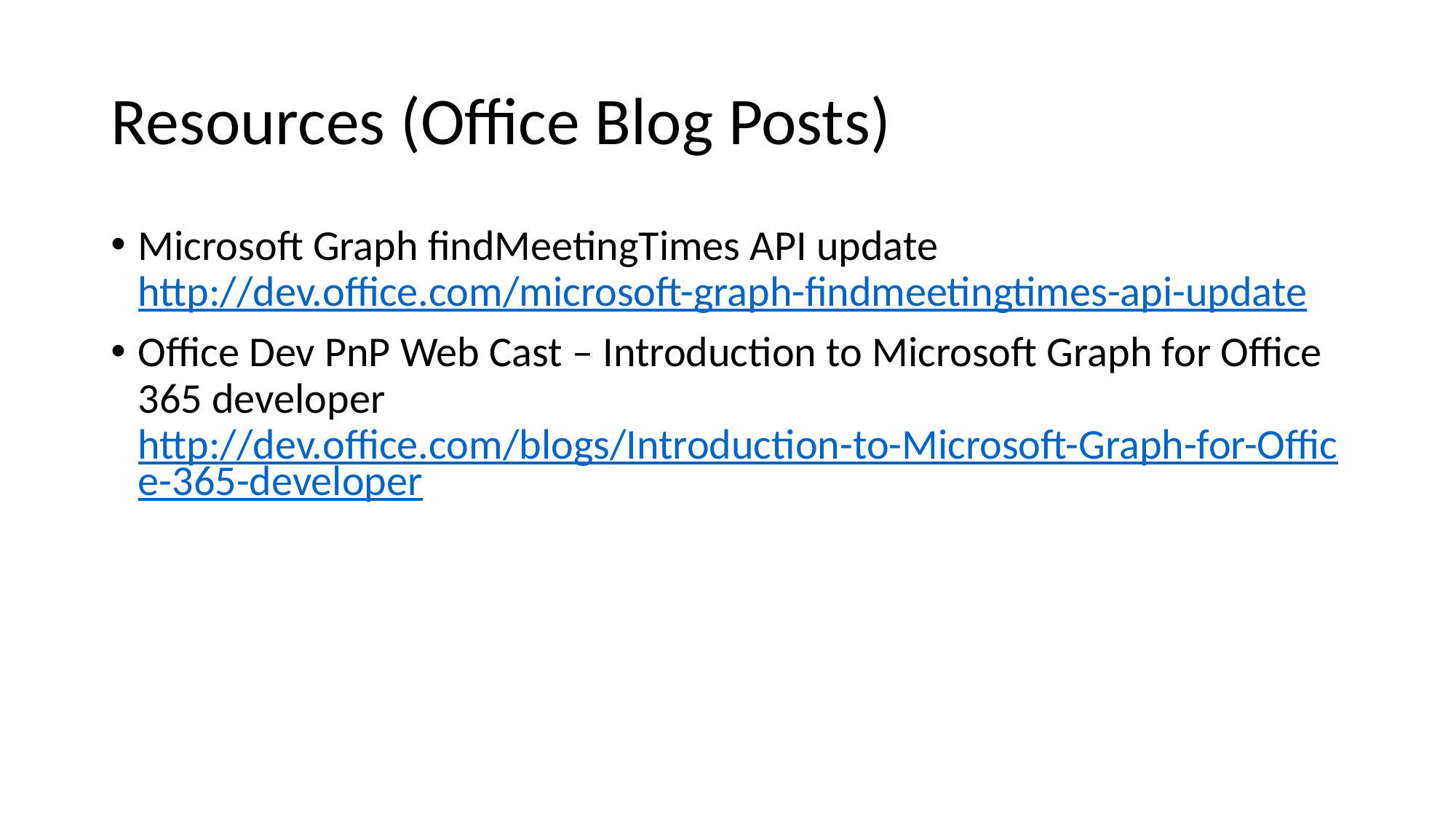

# Resources (Office Blog Posts)
Microsoft Graph findMeetingTimes API update
http://dev.office.com/microsoft-graph-findmeetingtimes-api-update
Office Dev PnP Web Cast – Introduction to Microsoft Graph for Office 365 developer
http://dev.office.com/blogs/Introduction-to-Microsoft-Graph-for-Office-365-developer